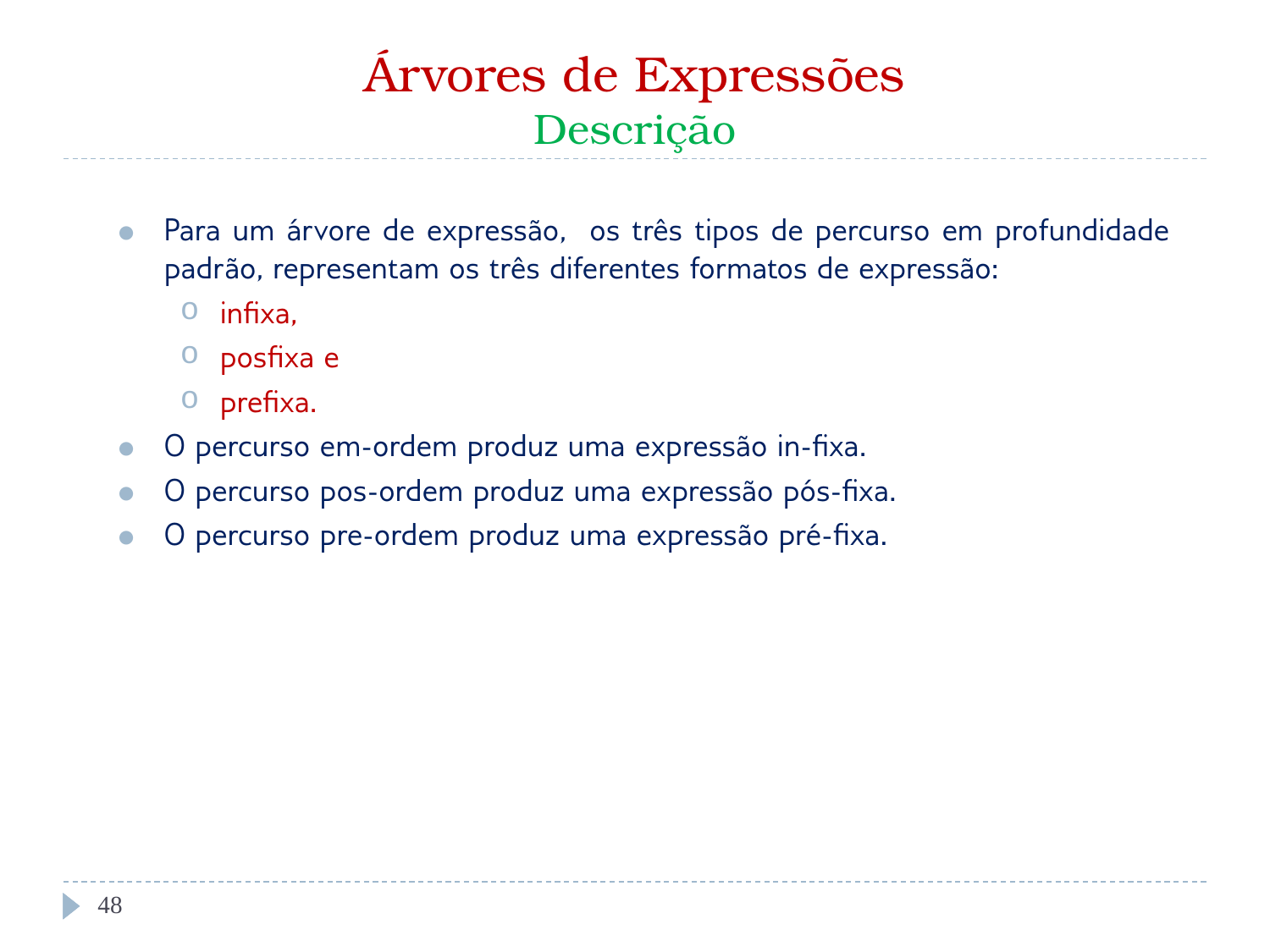

# Árvores de Expressões Descrição

Para um árvore de expressão,  os três tipos de percurso em profundidade padrão, representam os três diferentes formatos de expressão:
infixa,
posfixa e
prefixa.
O percurso em-ordem produz uma expressão in-fixa.
O percurso pos-ordem produz uma expressão pós-fixa.
O percurso pre-ordem produz uma expressão pré-fixa.
48